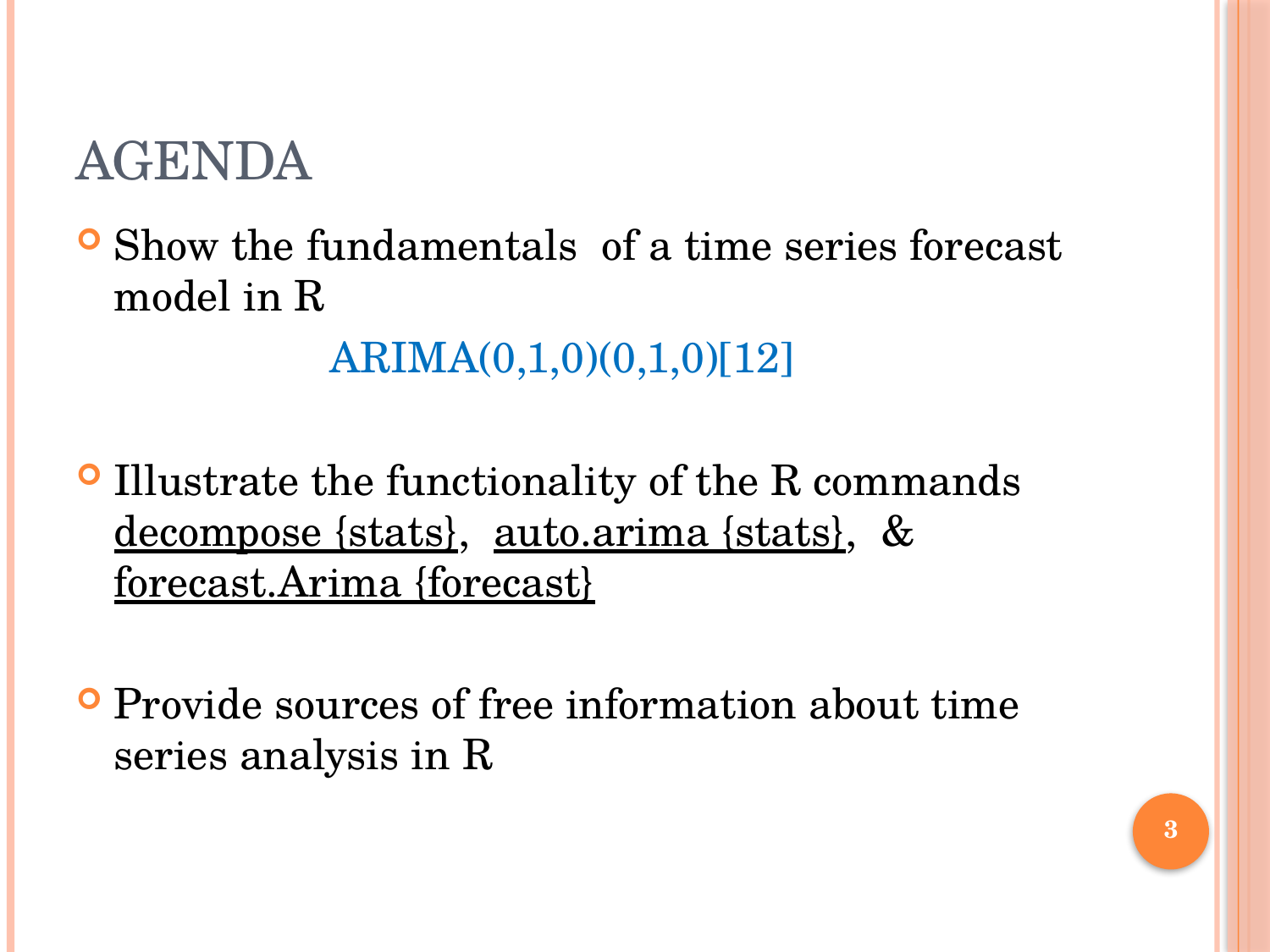

# Agenda
Show the fundamentals  of a time series forecast model in R
		ARIMA(0,1,0)(0,1,0)[12]

Illustrate the functionality of the R commands decompose {stats},  auto.arima {stats},  & forecast.Arima {forecast}

Provide sources of free information about time series analysis in R

3